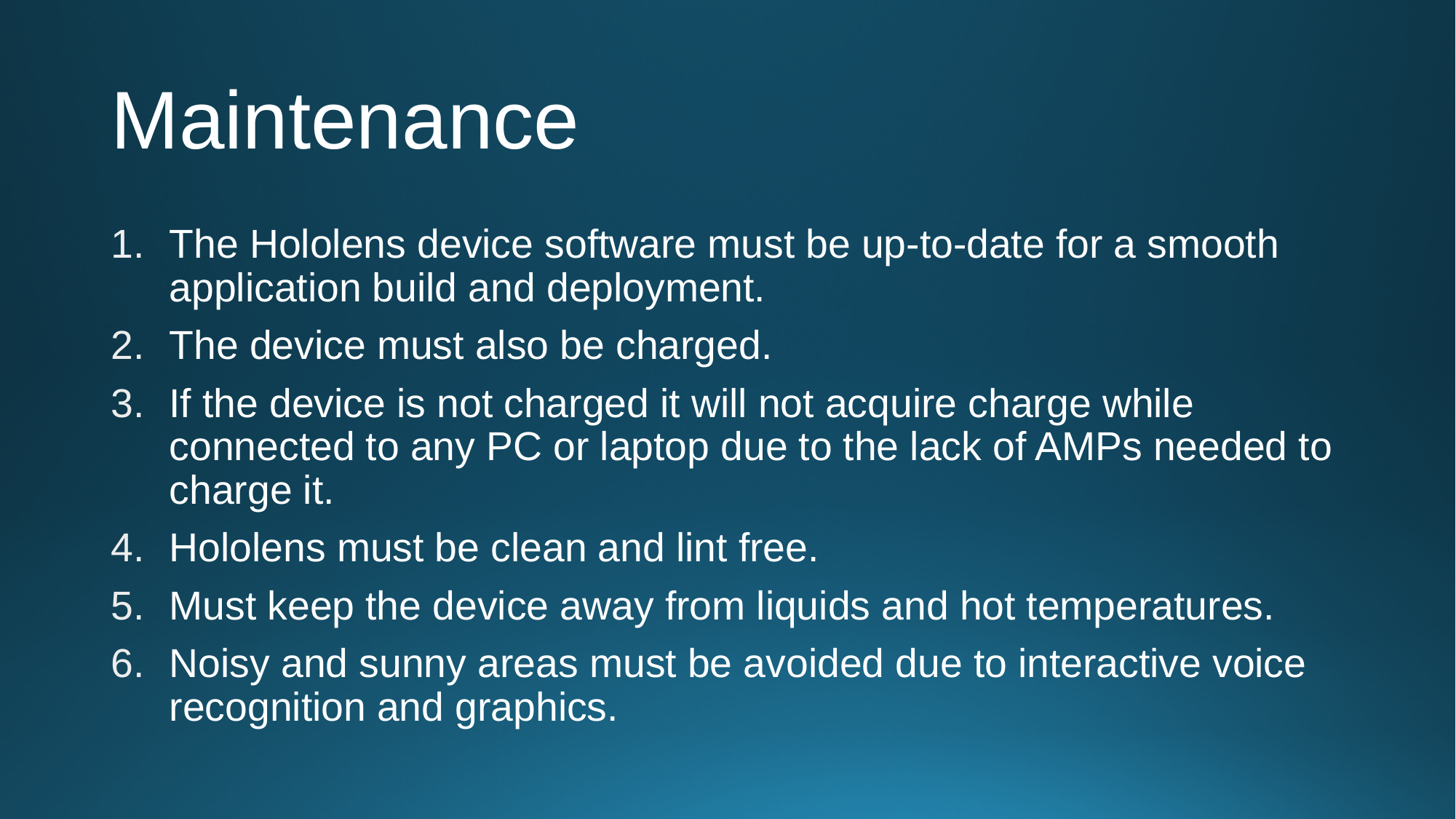

# Maintenance
The Hololens device software must be up-to-date for a smooth application build and deployment.
The device must also be charged.
If the device is not charged it will not acquire charge while connected to any PC or laptop due to the lack of AMPs needed to charge it.
Hololens must be clean and lint free.
Must keep the device away from liquids and hot temperatures.
Noisy and sunny areas must be avoided due to interactive voice recognition and graphics.